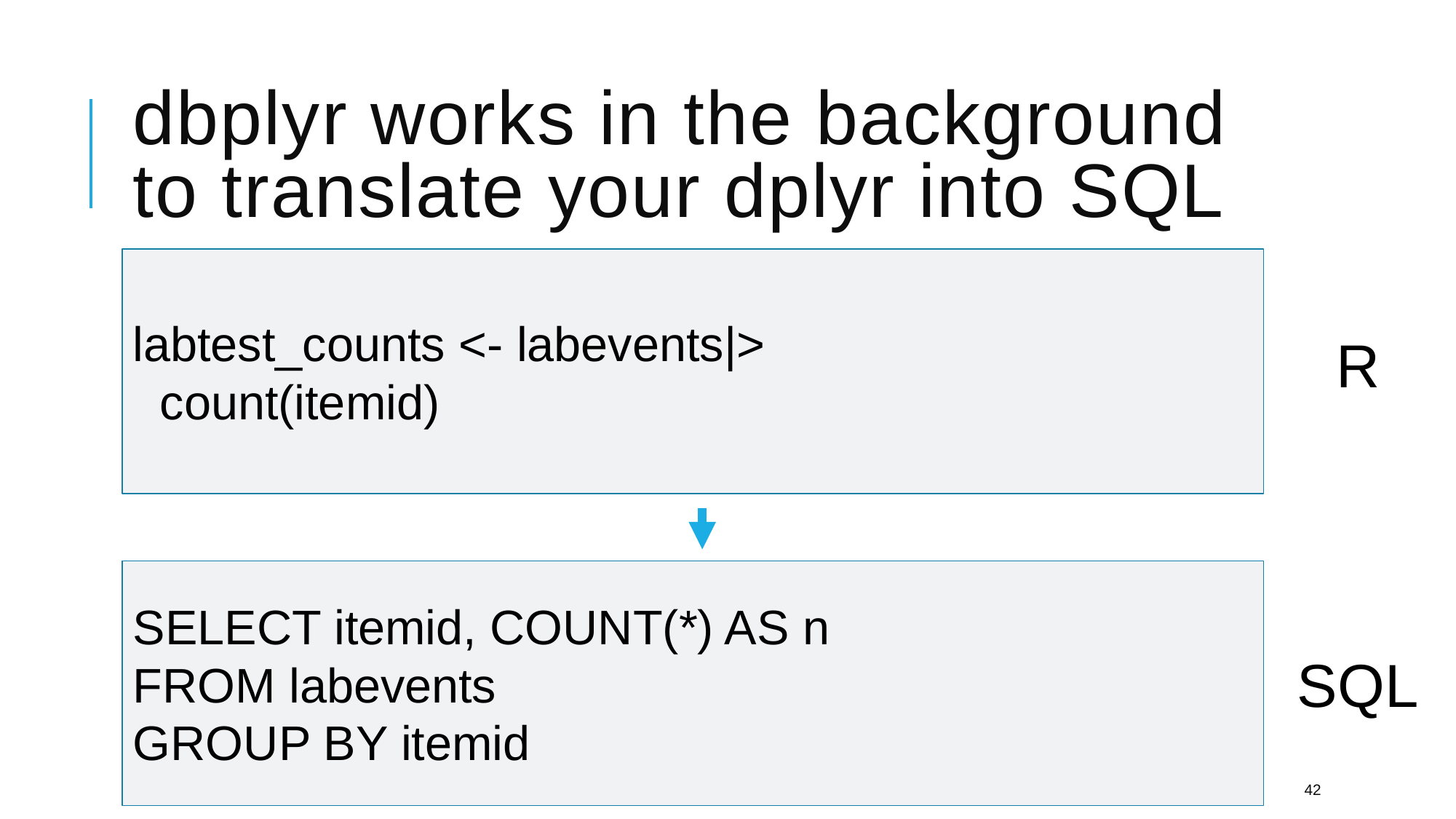

# dbplyr works in the background to translate your dplyr into SQL
labtest_counts <- labevents|>
  count(itemid)
R
SELECT itemid, COUNT(*) AS n
FROM labevents
GROUP BY itemid
SQL
42